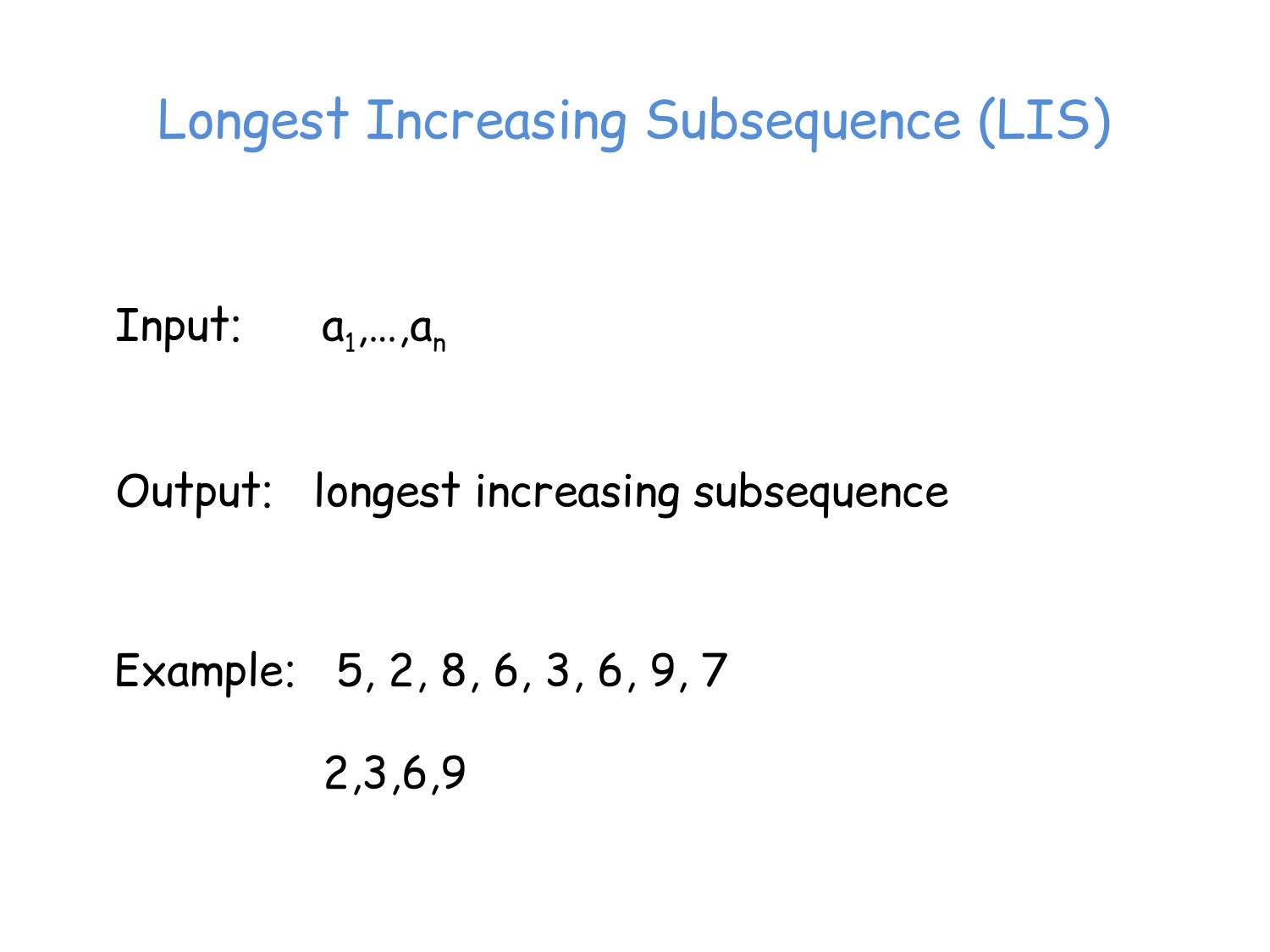

# Longest Increasing Subsequence (LIS)
Input:      a1,…,an

Output:   longest increasing subsequence
Example:   5, 2, 8, 6, 3, 6, 9, 7
2,3,6,9